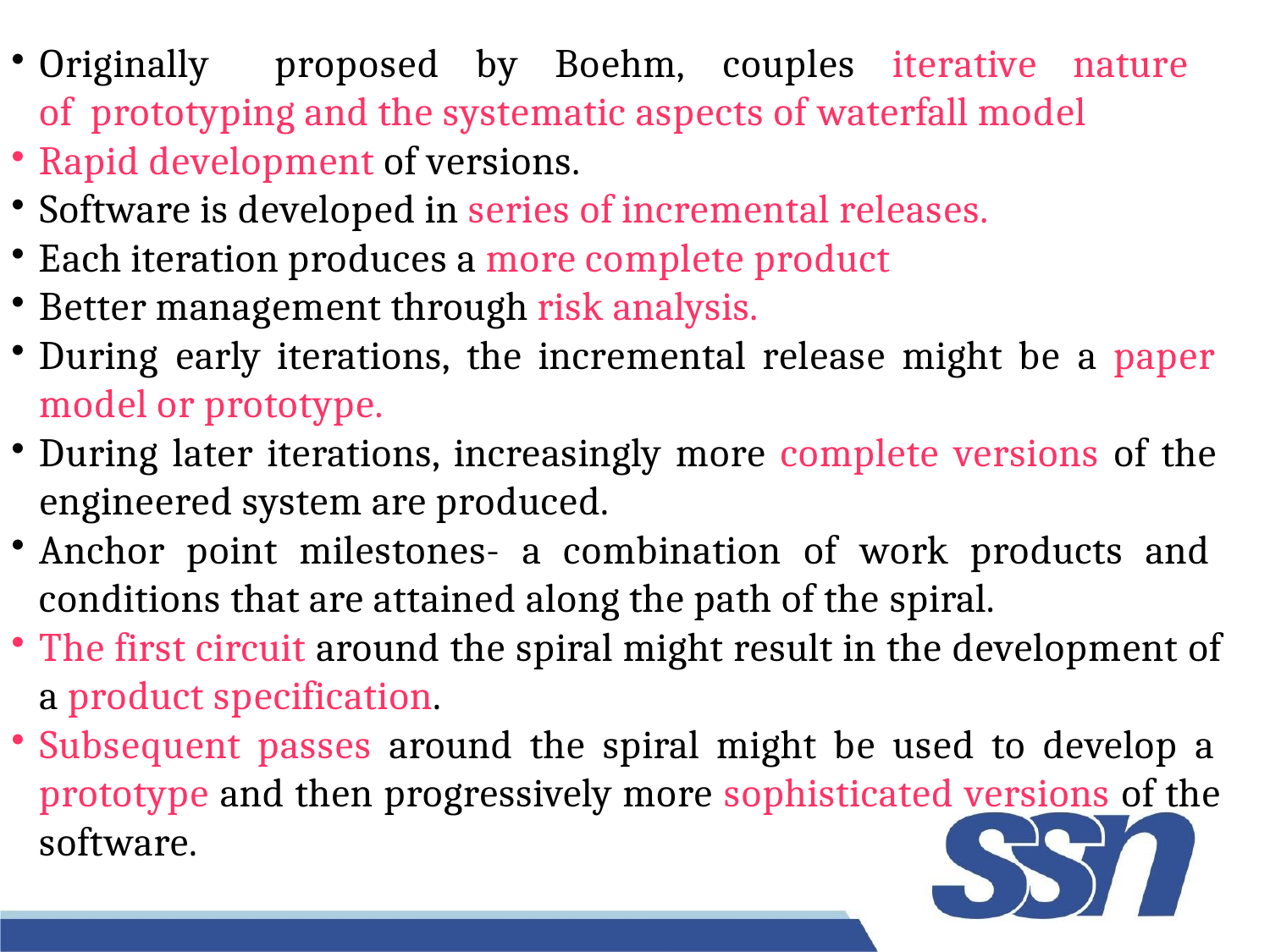

Originally	proposed	by	Boehm,	couples	iterative	nature	of  prototyping and the systematic aspects of waterfall model
Rapid development of versions.
Software is developed in series of incremental releases.
Each iteration produces a more complete product
Better management through risk analysis.
During early iterations, the incremental release might be a paper  model or prototype.
During later iterations, increasingly more complete versions of the  engineered system are produced.
Anchor point milestones- a combination of work products and  conditions that are attained along the path of the spiral.
The first circuit around the spiral might result in the development of  a product specification.
Subsequent passes around the spiral might be used to develop a  prototype and then progressively more sophisticated versions of the  software.